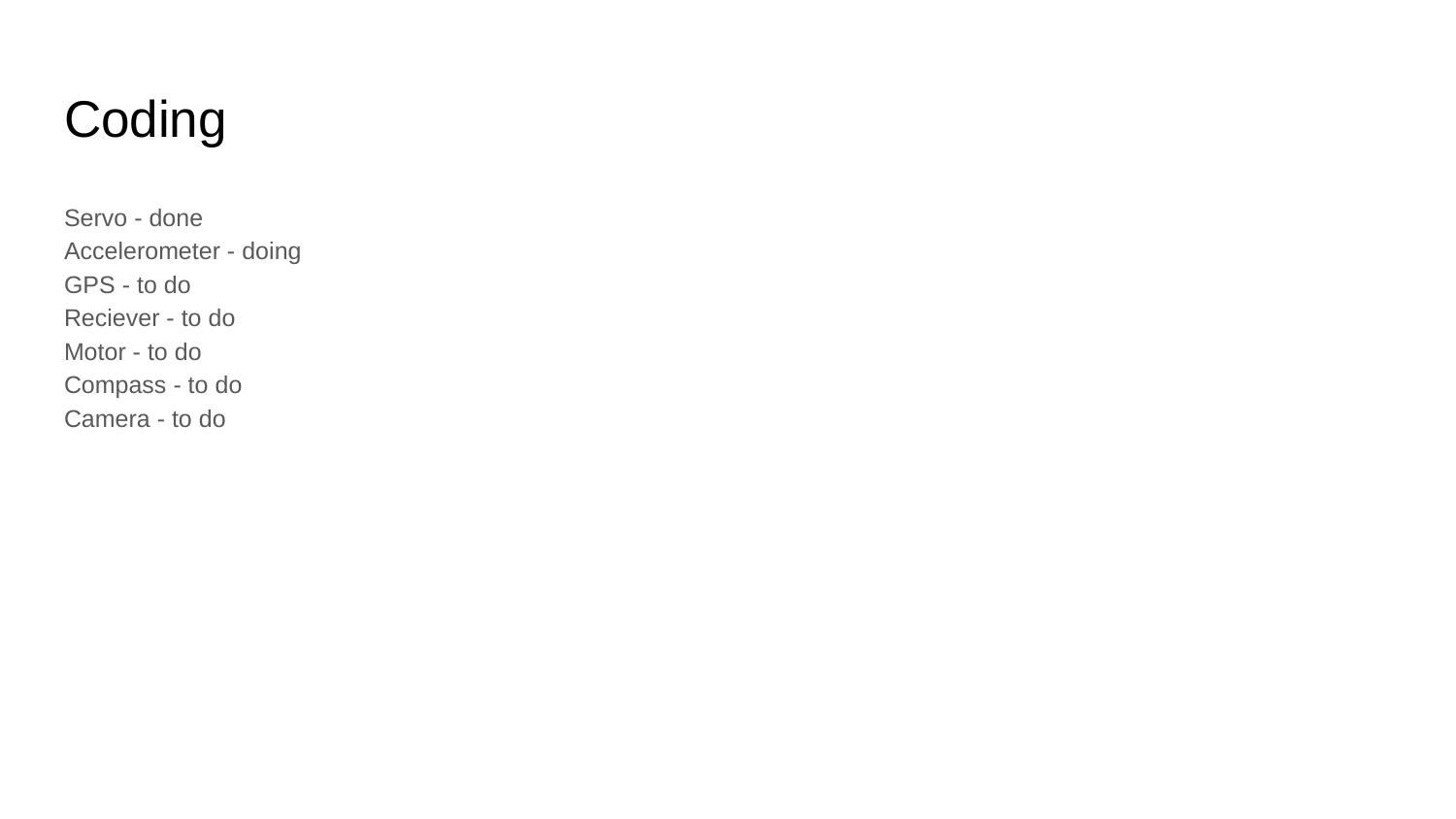

# Coding
Servo - done
Accelerometer - doing
GPS - to do
Reciever - to do
Motor - to do
Compass - to do
Camera - to do